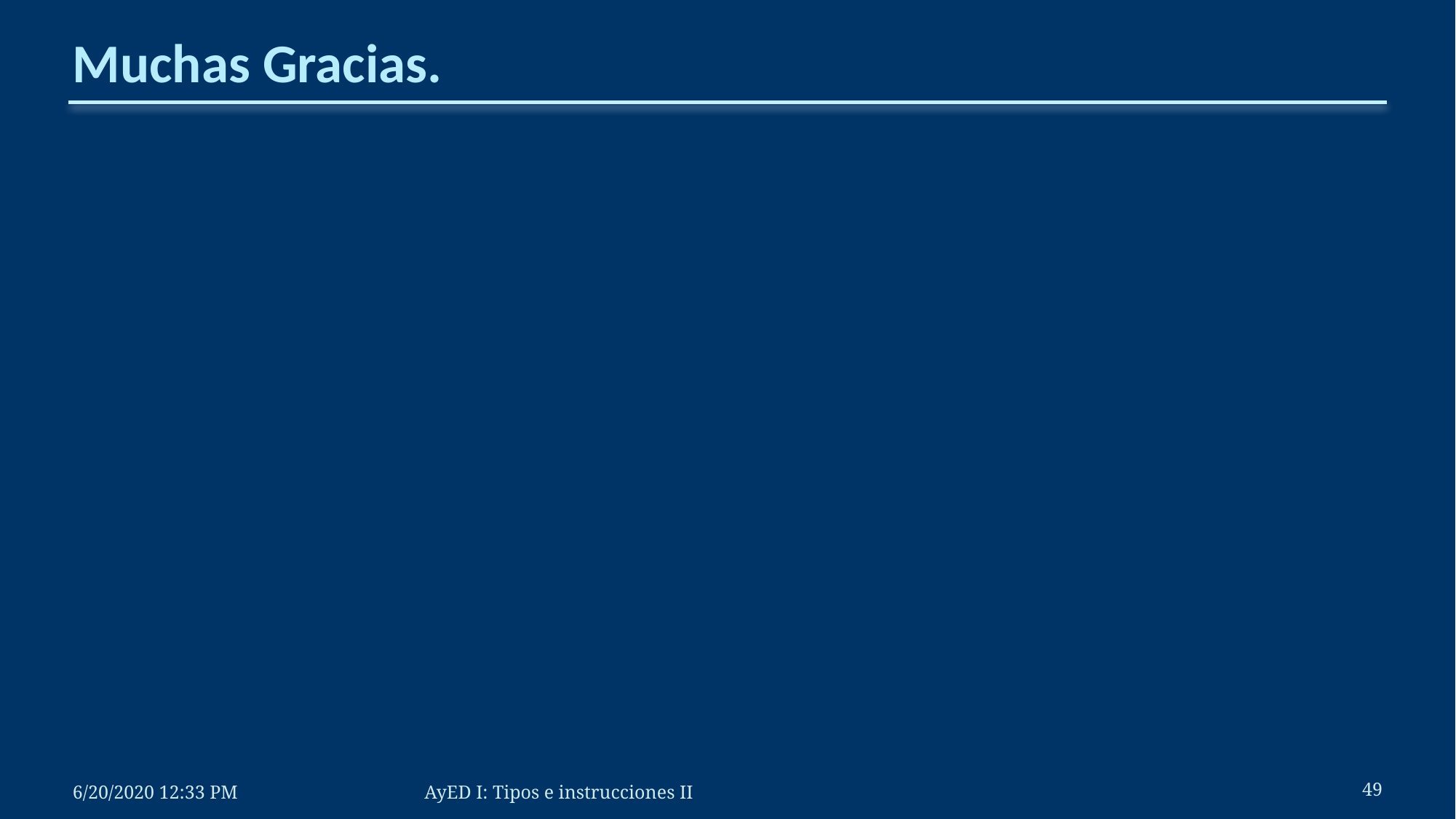

# Muchas Gracias.

6/20/2020 12:33 PM
AyED I: Tipos e instrucciones II
49